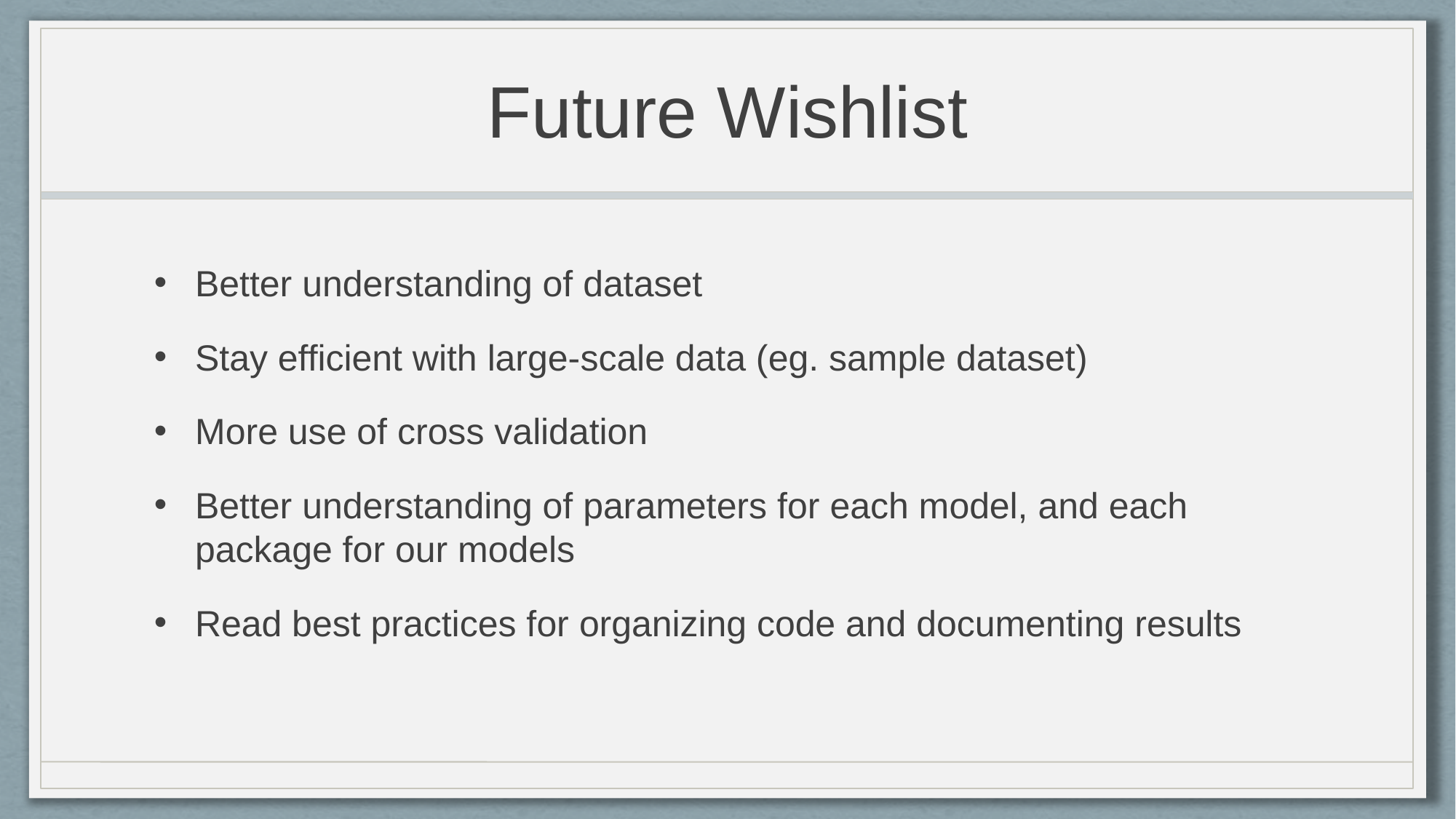

# Future Wishlist
Better understanding of dataset
Stay efficient with large-scale data (eg. sample dataset)
More use of cross validation
Better understanding of parameters for each model, and each package for our models
Read best practices for organizing code and documenting results